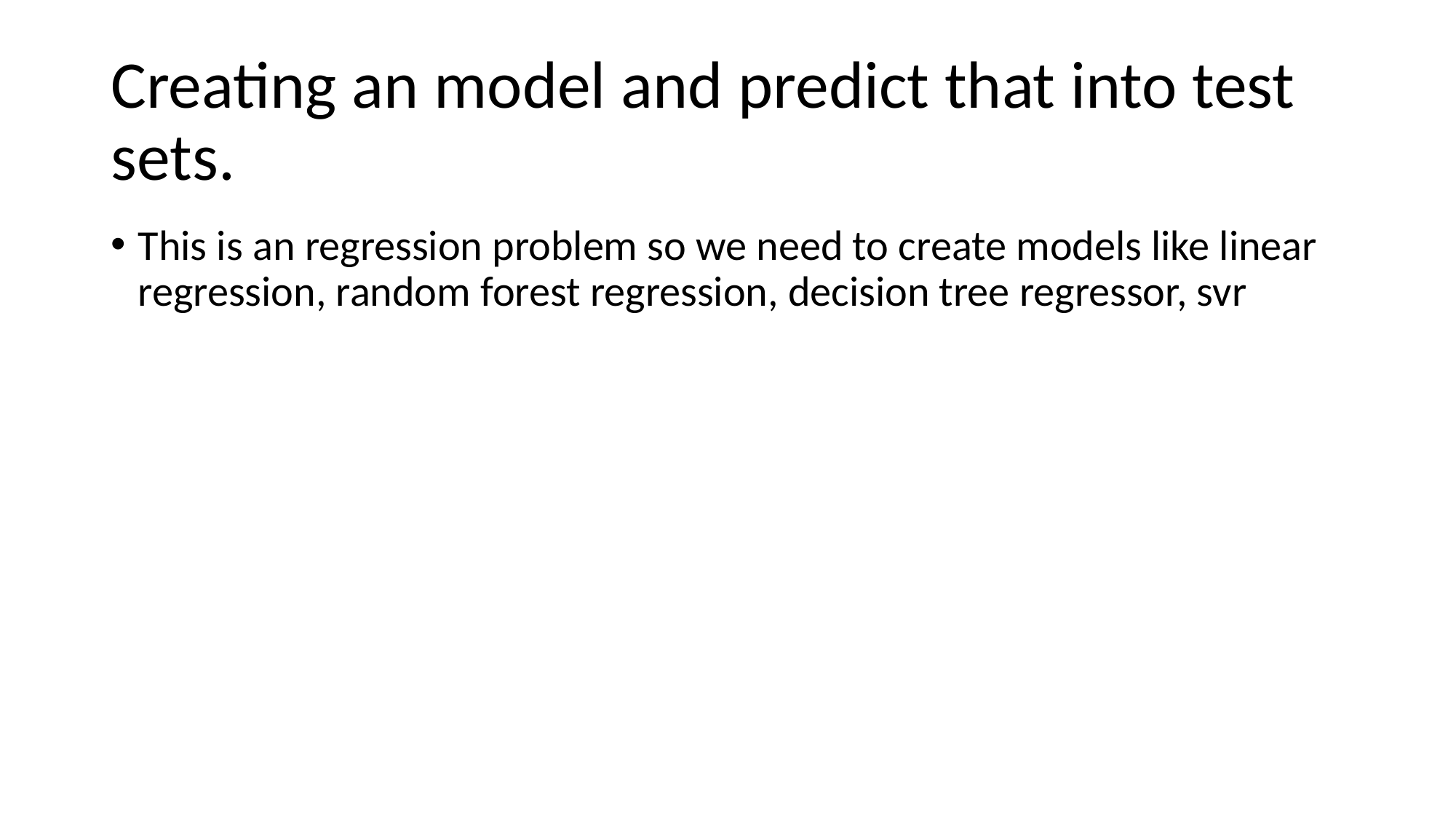

# Creating an model and predict that into test sets.
This is an regression problem so we need to create models like linear regression, random forest regression, decision tree regressor, svr